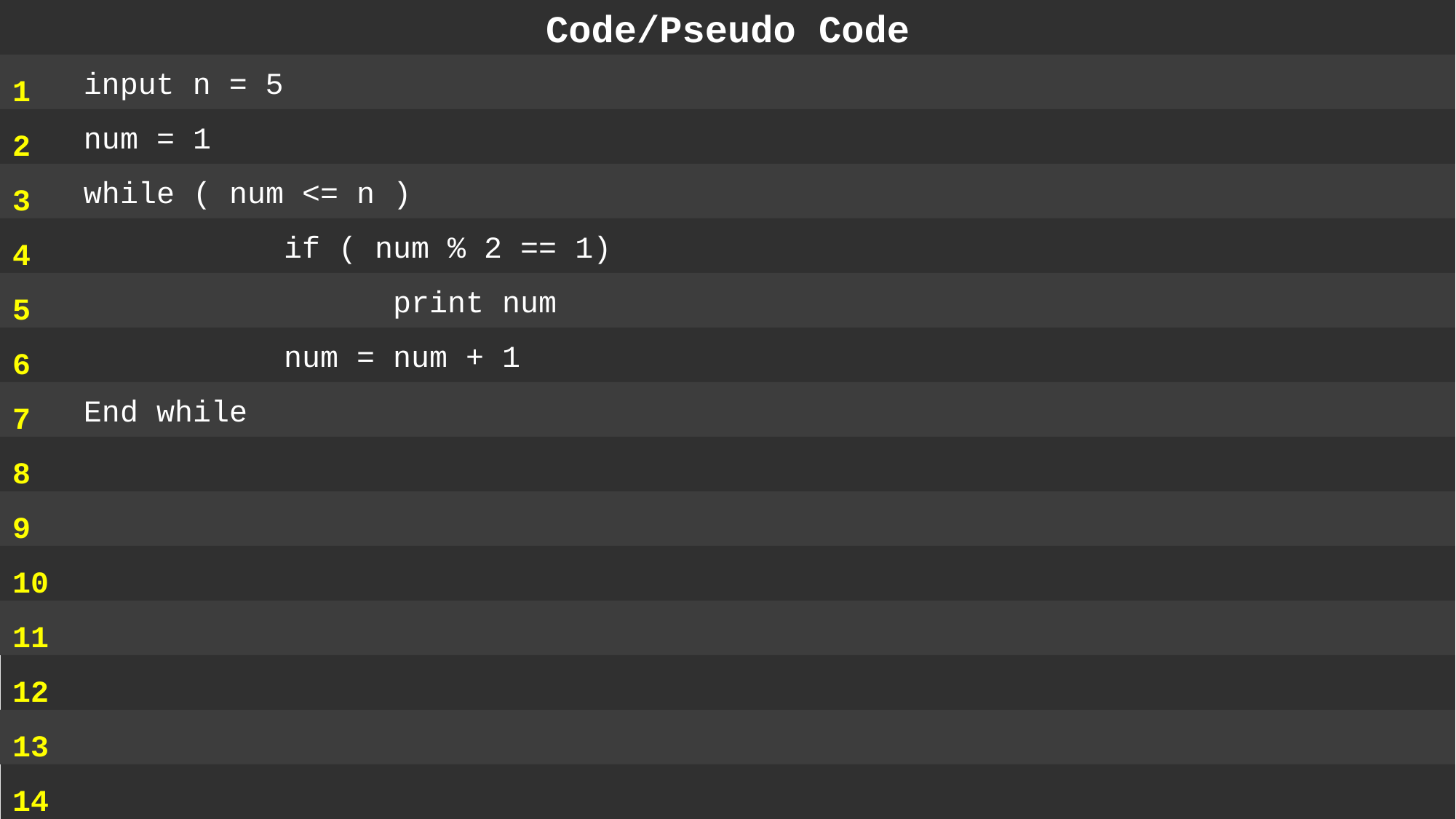

Code/Pseudo Code
1
2
3
4
5
6
7
8
9
10
11
12
13
14
 input n = 5
 num = 1
 while ( num <= n )
 		if ( num % 2 == 1)
 			print num
 		num = num + 1
 End while